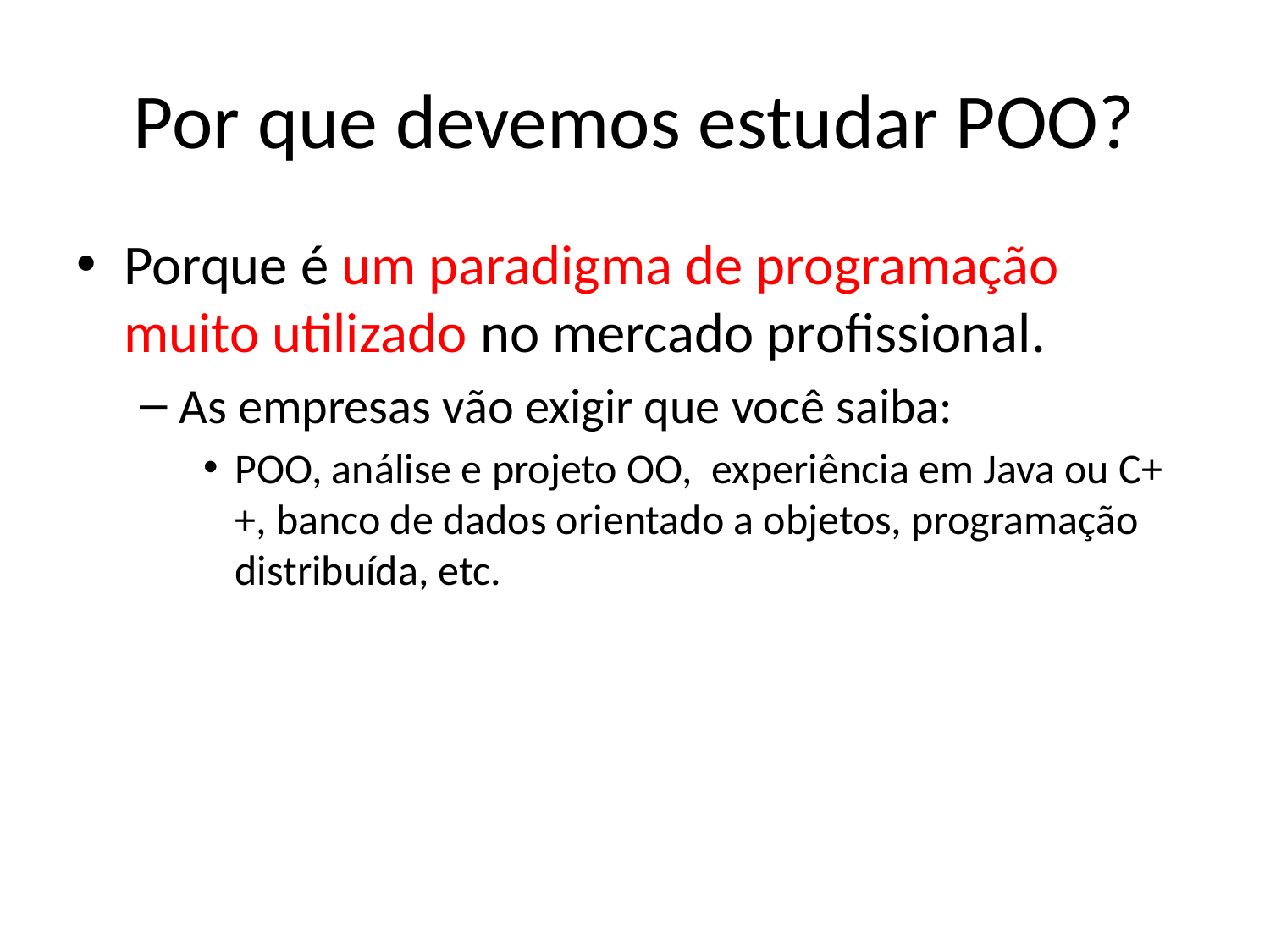

# Por que devemos estudar POO?
Porque é um paradigma de programação muito utilizado no mercado profissional.
As empresas vão exigir que você saiba:
POO, análise e projeto OO,  experiência em Java ou C++, banco de dados orientado a objetos, programação distribuída, etc.